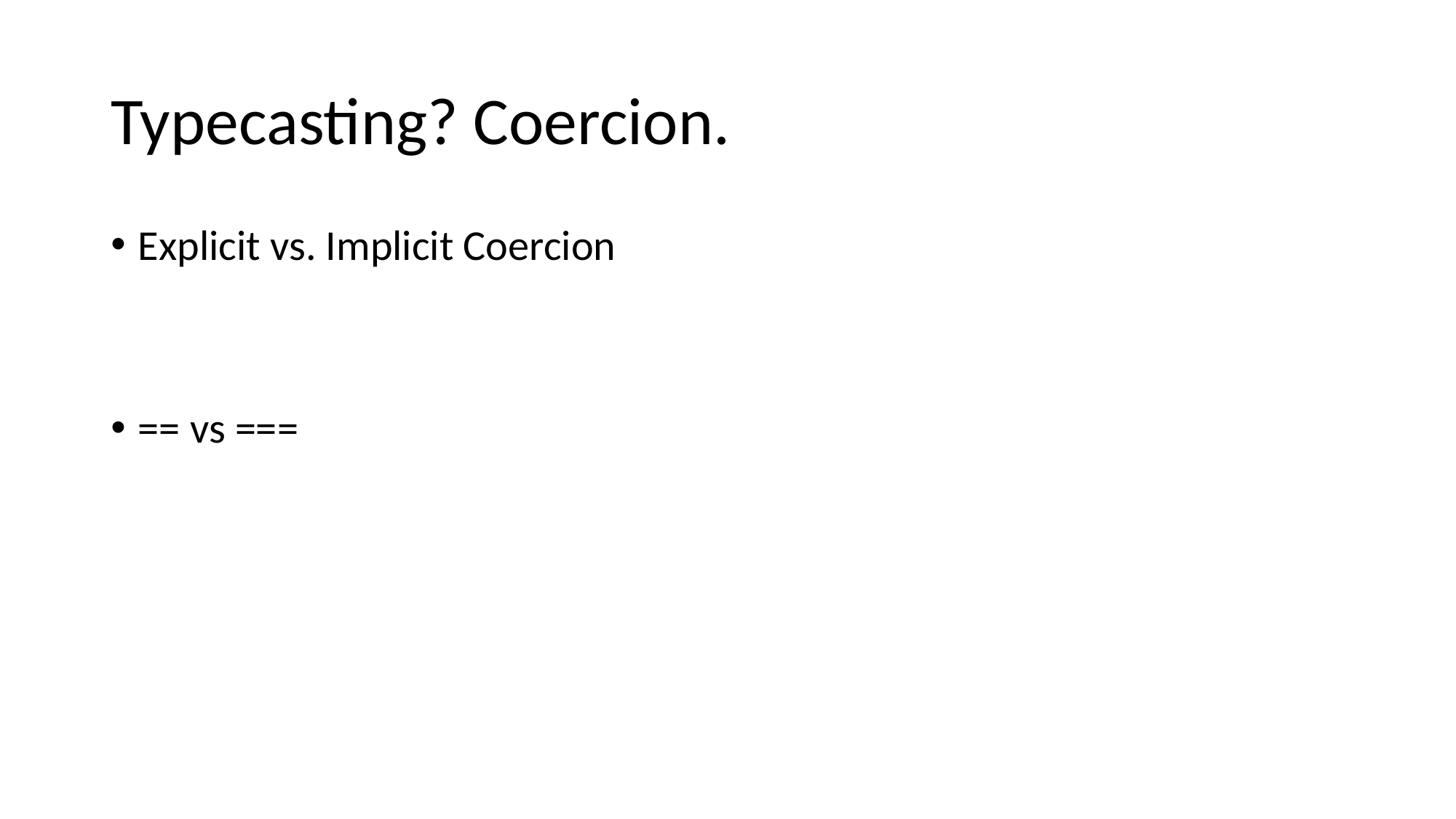

# Typecasting? Coercion.
Explicit vs. Implicit Coercion

== vs ===